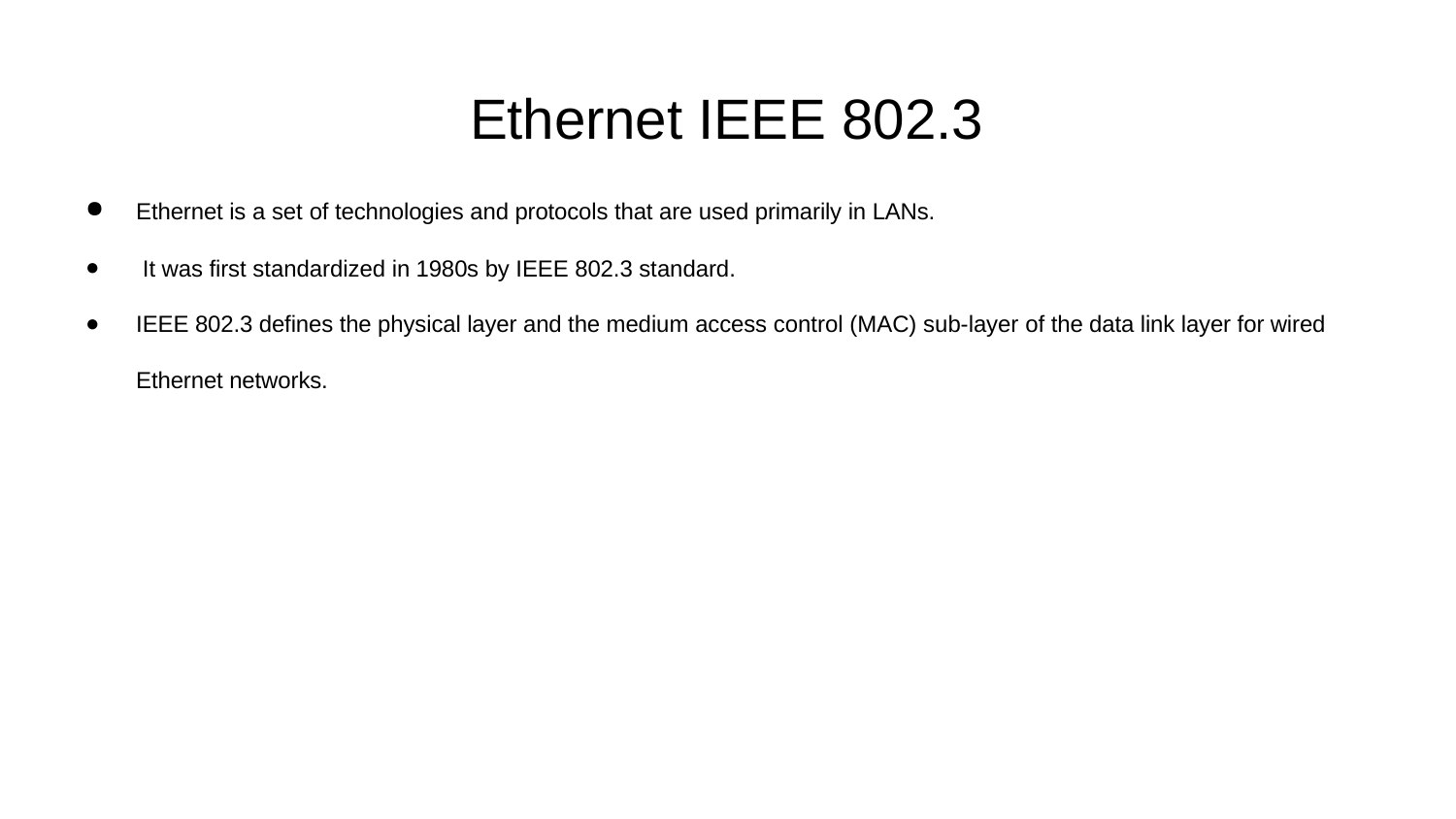

# Ethernet IEEE 802.3
Ethernet is a set of technologies and protocols that are used primarily in LANs.

It was first standardized in 1980s by IEEE 802.3 standard.
IEEE 802.3 defines the physical layer and the medium access control (MAC) sub-layer of the data link layer for wired  Ethernet networks.